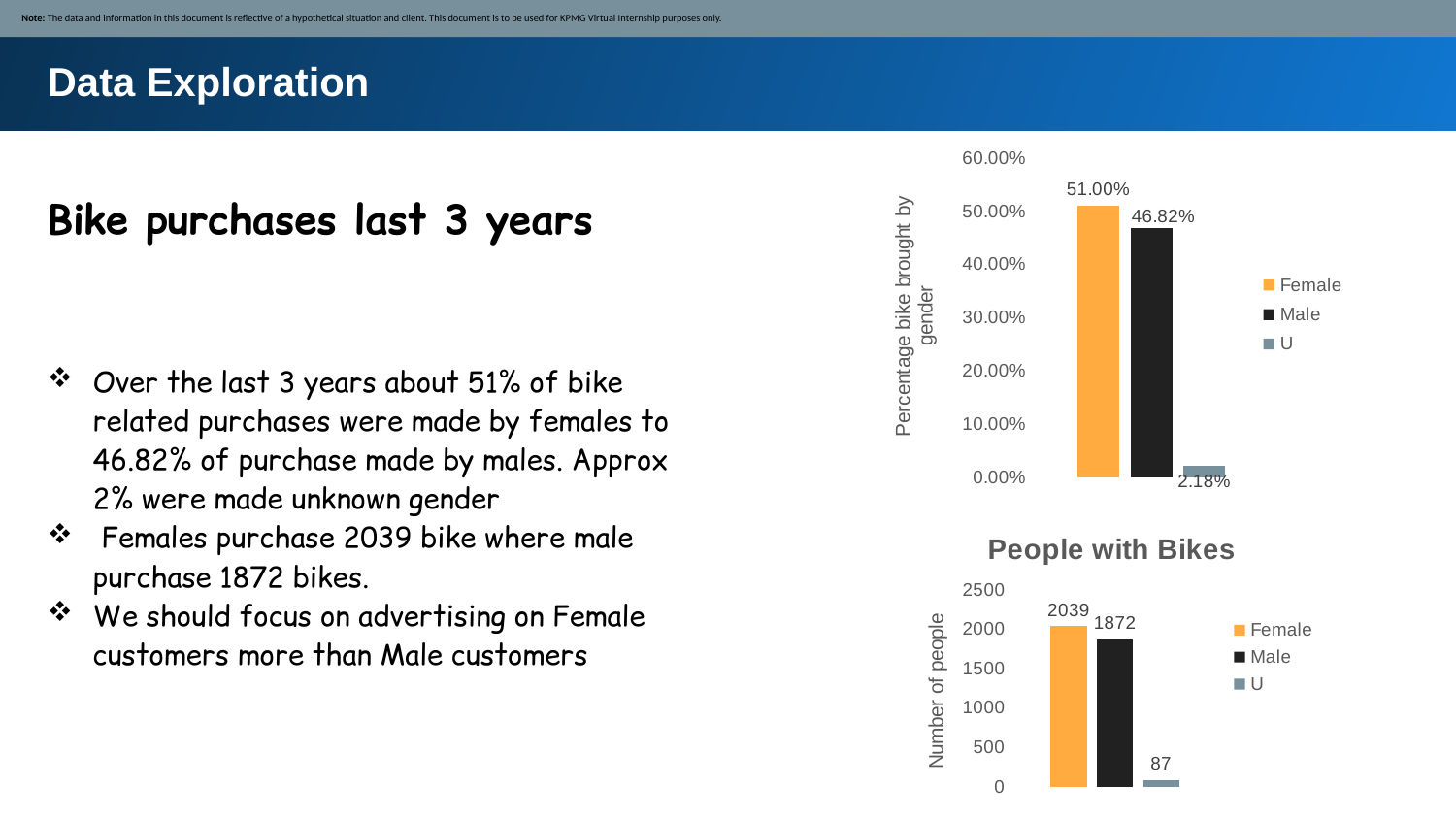

Note: The data and information in this document is reflective of a hypothetical situation and client. This document is to be used for KPMG Virtual Internship purposes only.
Data Exploration

### Chart

| Category | Female | Male | U |
|---|---|---|---|
| Total | 0.5100050025012506 | 0.46823411705852924 | 0.02176088044022011 |
Bike purchases last 3 years
Over the last 3 years about 51% of bike related purchases were made by females to 46.82% of purchase made by males. Approx 2% were made unknown gender
 Females purchase 2039 bike where male purchase 1872 bikes.
We should focus on advertising on Female customers more than Male customers

### Chart: People with Bikes

| Category | Female | Male | U |
|---|---|---|---|
| Total | 2039.0 | 1872.0 | 87.0 |